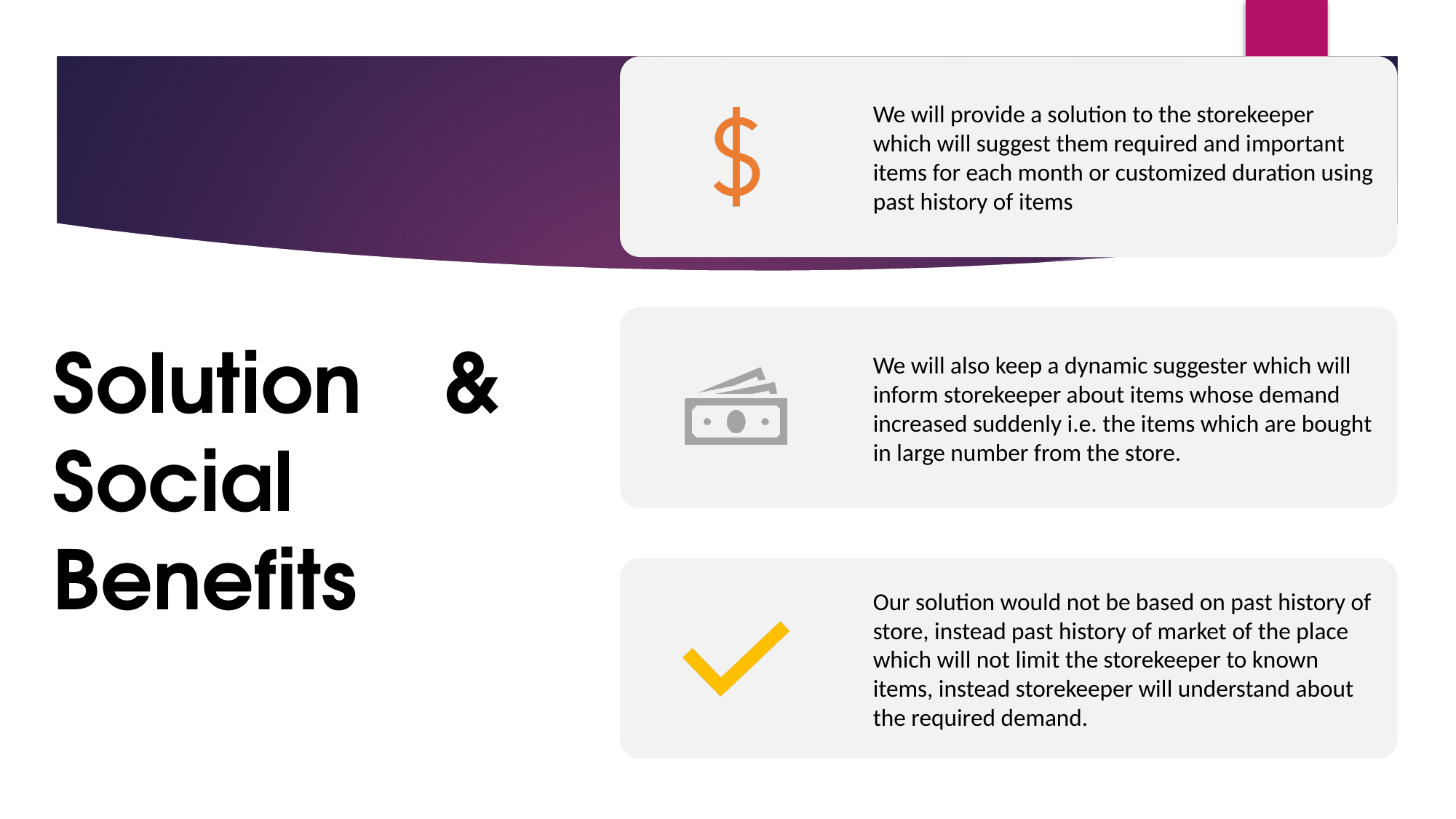

We will provide a solution to the storekeeper which will suggest them required and important items for each month or customized duration using past history of items
We will also keep a dynamic suggester which will inform storekeeper about items whose demand increased suddenly i.e. the items which are bought in large number from the store.
Our solution would not be based on past history of store, instead past history of market of the place which will not limit the storekeeper to known items, instead storekeeper will understand about the required demand.
# Solution & Social Benefits